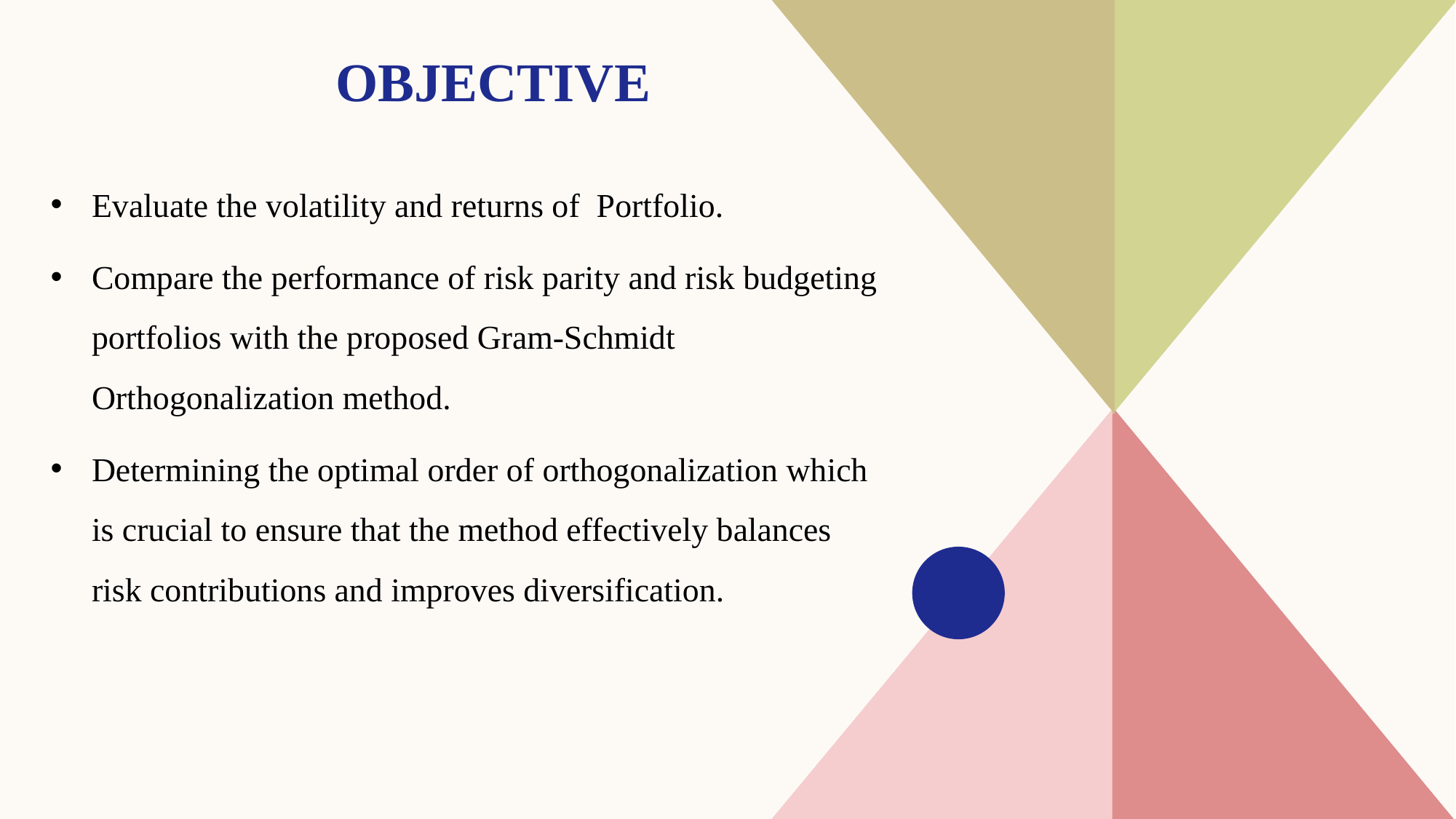

# OBJECTIVE
Evaluate the volatility and returns of  Portfolio.
Compare the performance of risk parity and risk budgeting portfolios with the proposed Gram-Schmidt Orthogonalization method.
Determining the optimal order of orthogonalization which is crucial to ensure that the method effectively balances risk contributions and improves diversification.